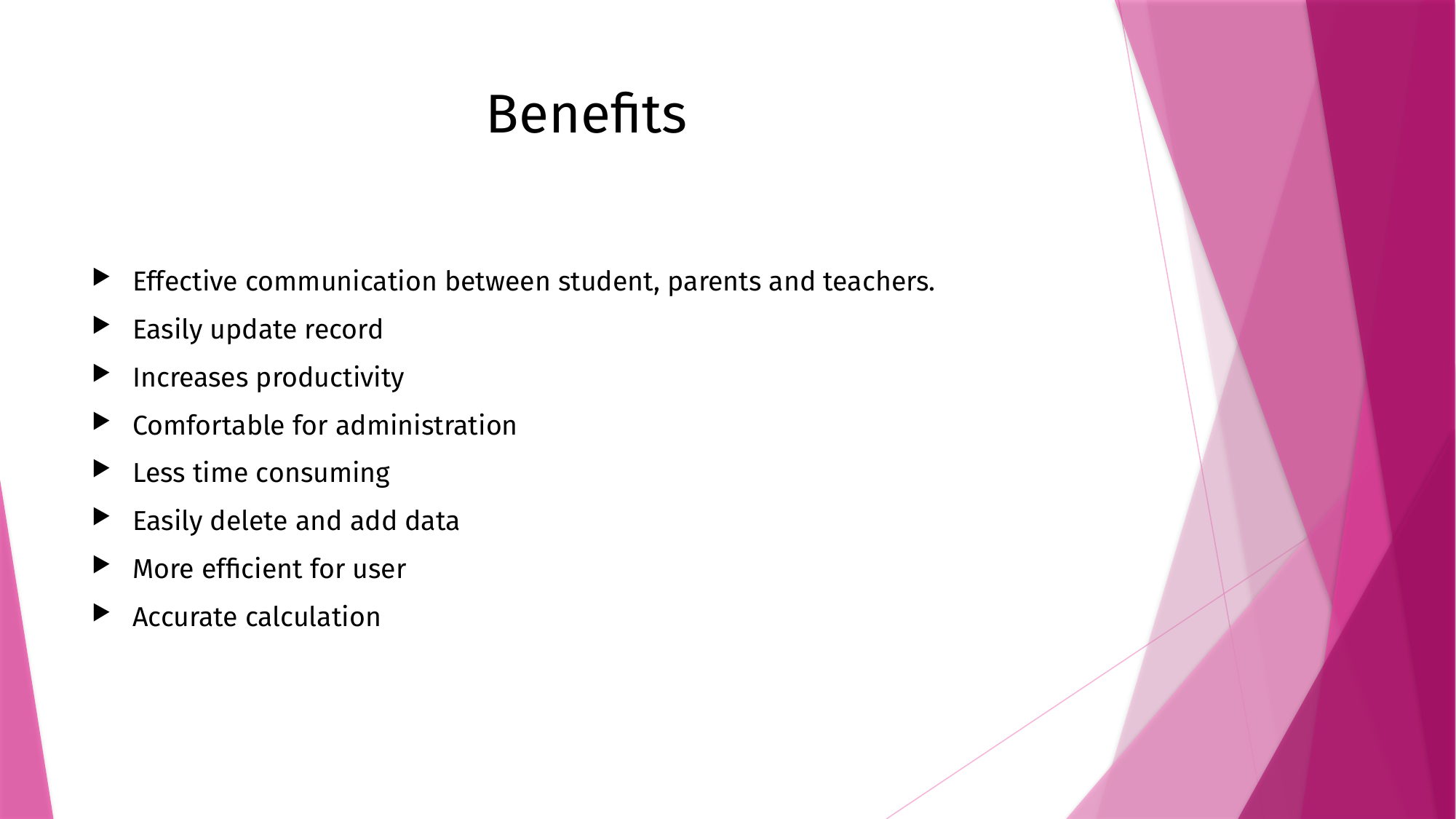

# Benefits
Effective communication between student, parents and teachers.
Easily update record
Increases productivity
Comfortable for administration
Less time consuming
Easily delete and add data
More efficient for user
Accurate calculation